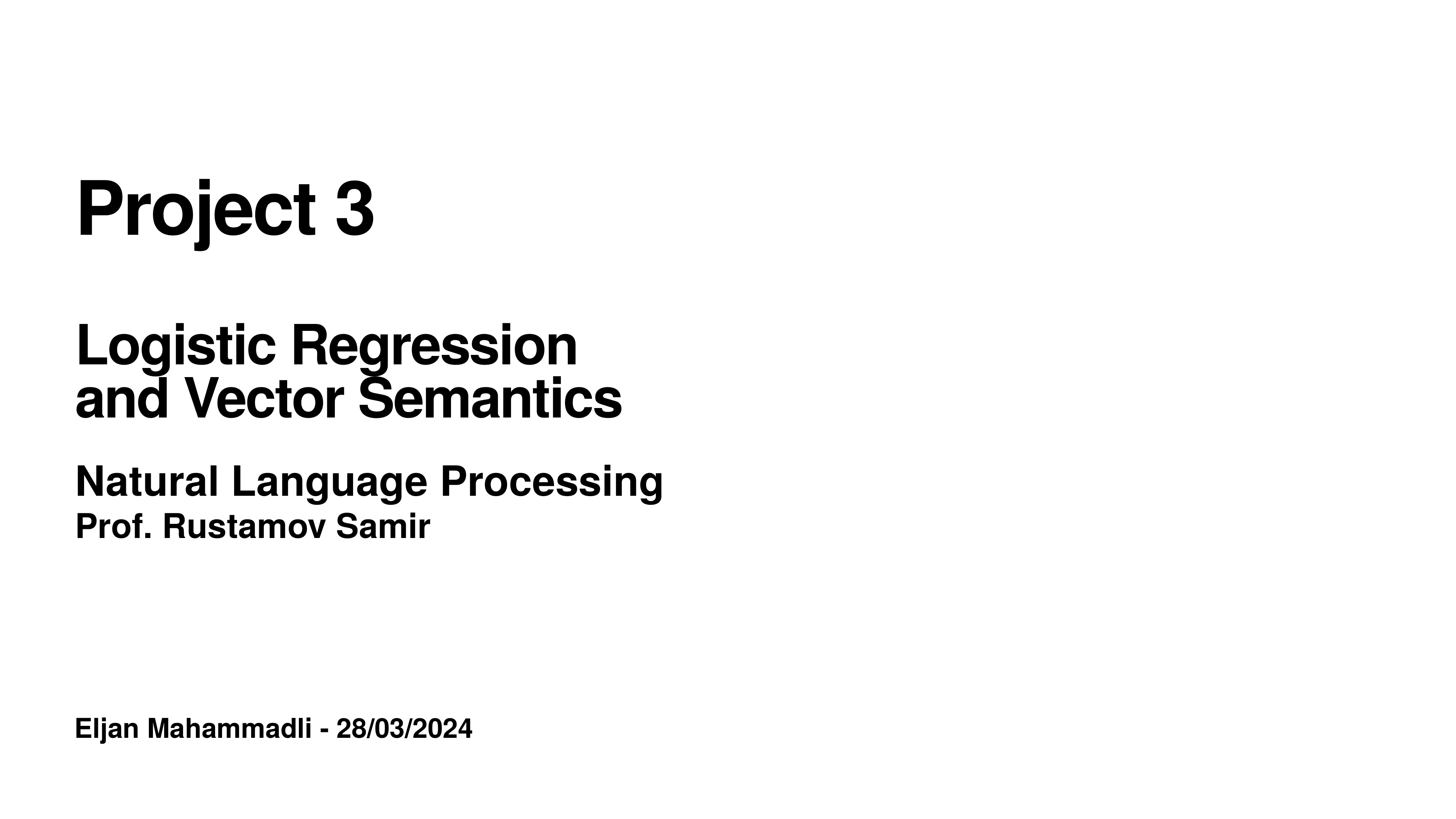

# Project 3

Logistic Regression
and Vector Semantics
Natural Language Processing
Prof. Rustamov Samir
Eljan Mahammadli - 28/03/2024